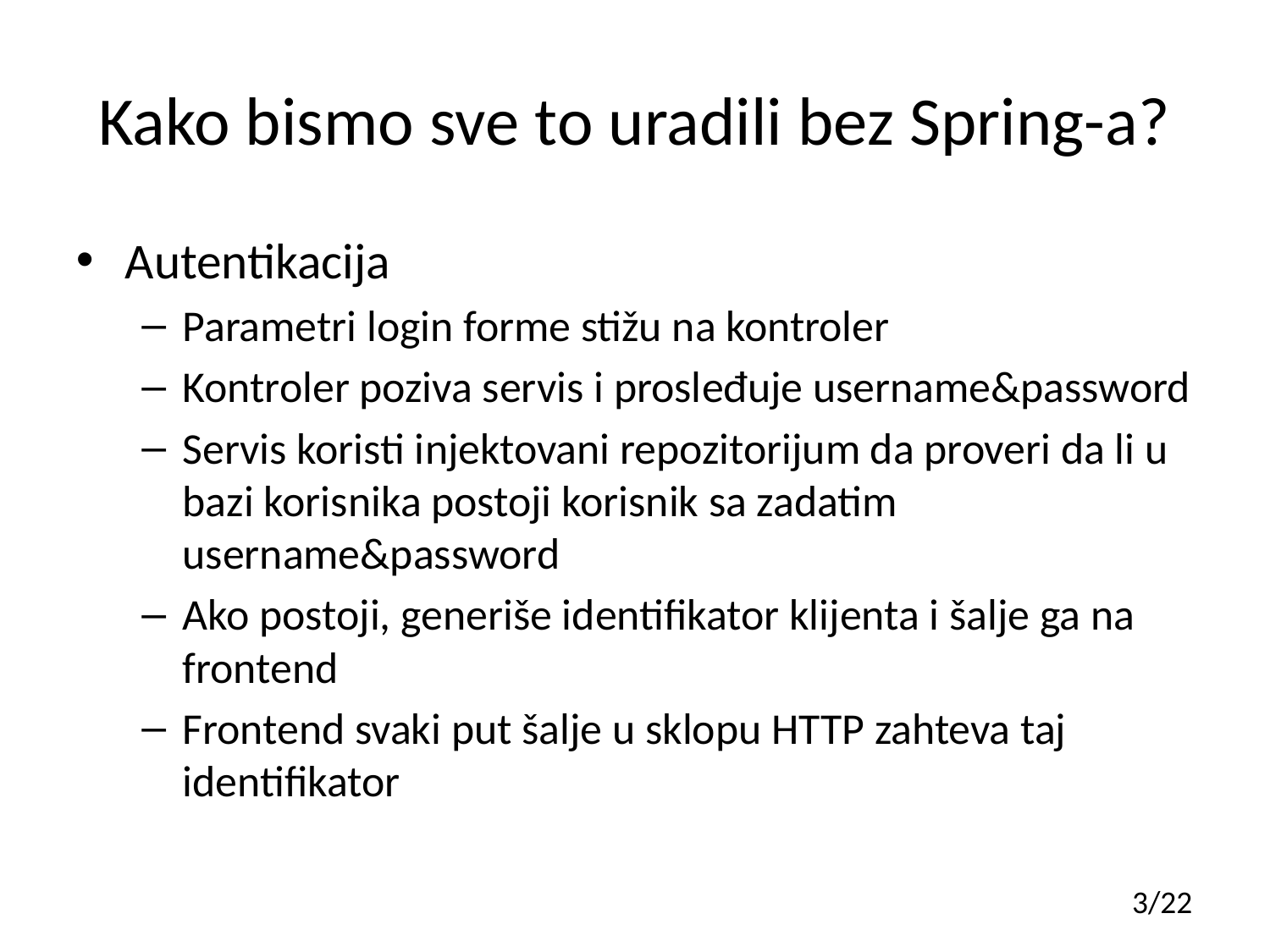

# Kako bismo sve to uradili bez Spring-a?
Autentikacija
Parametri login forme stižu na kontroler
Kontroler poziva servis i prosleđuje username&password
Servis koristi injektovani repozitorijum da proveri da li u bazi korisnika postoji korisnik sa zadatim username&password
Ako postoji, generiše identifikator klijenta i šalje ga na frontend
Frontend svaki put šalje u sklopu HTTP zahteva taj identifikator